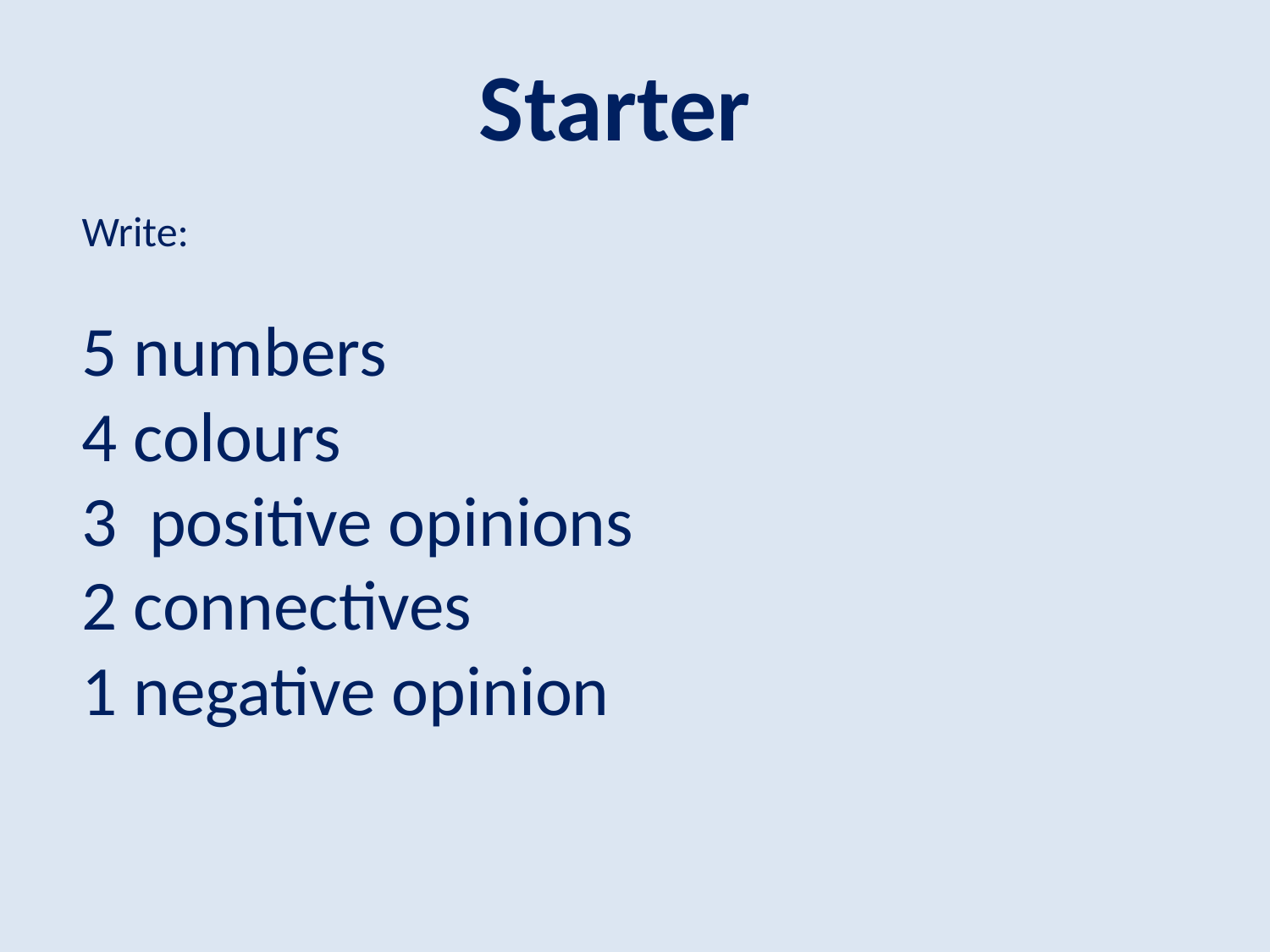

Starter
Write:

5 numbers
4 colours
3  positive opinions
2 connectives
1 negative opinion